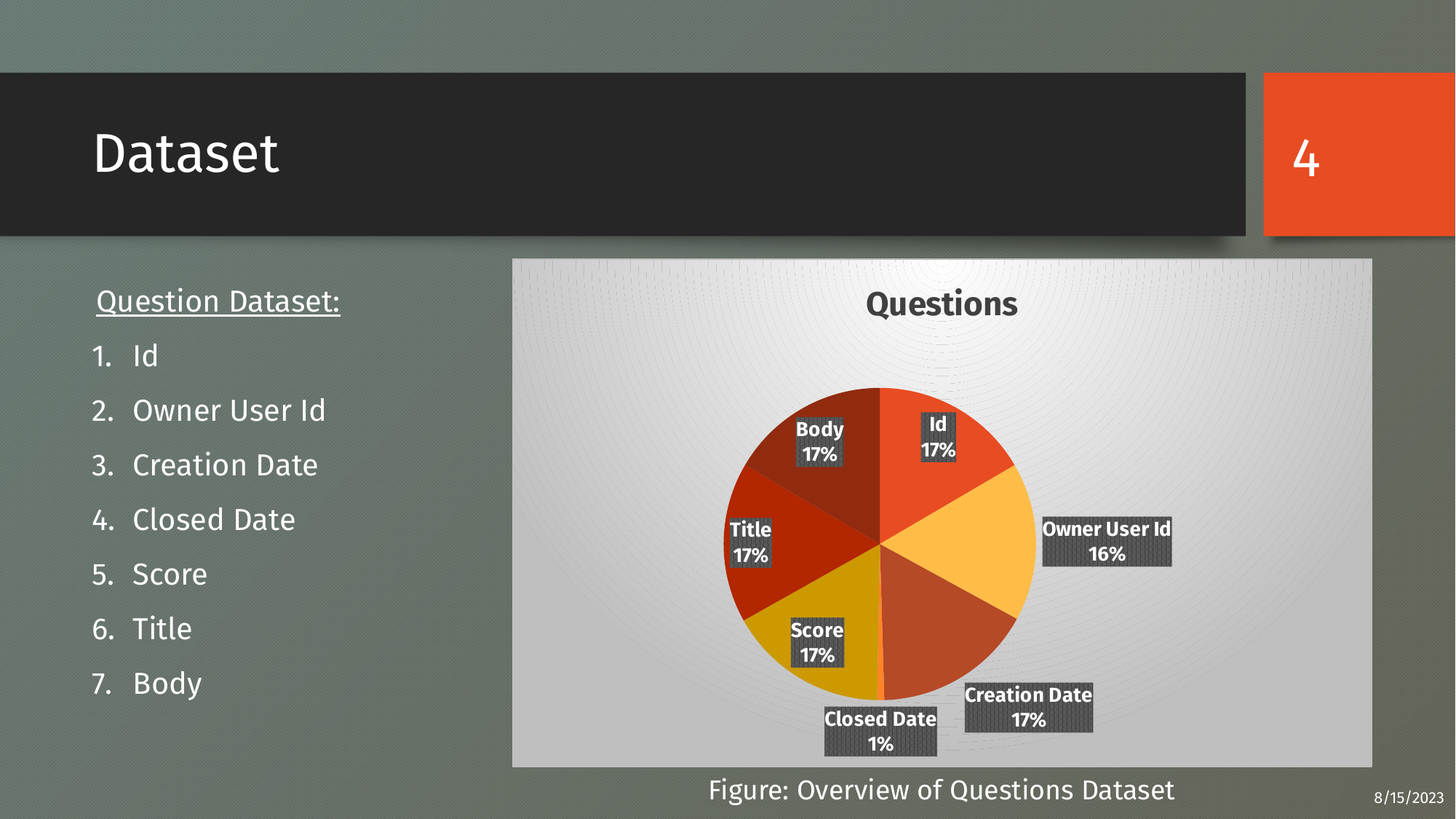

4
# Dataset
Question Dataset:
Id
Owner User Id
Creation Date
Closed Date
Score
Title
Body

### Chart:

| Category | Questions |
|---|---|
| Id | 1264216.0 |
| Owner User Id | 1249762.0 |
| Creation Date | 1264216.0 |
| Closed Date | 55959.0 |
| Score | 1264216.0 |
| Title | 1264216.0 |
| Body | 1264216.0 |
Figure: Overview of Questions Dataset
8/15/2023